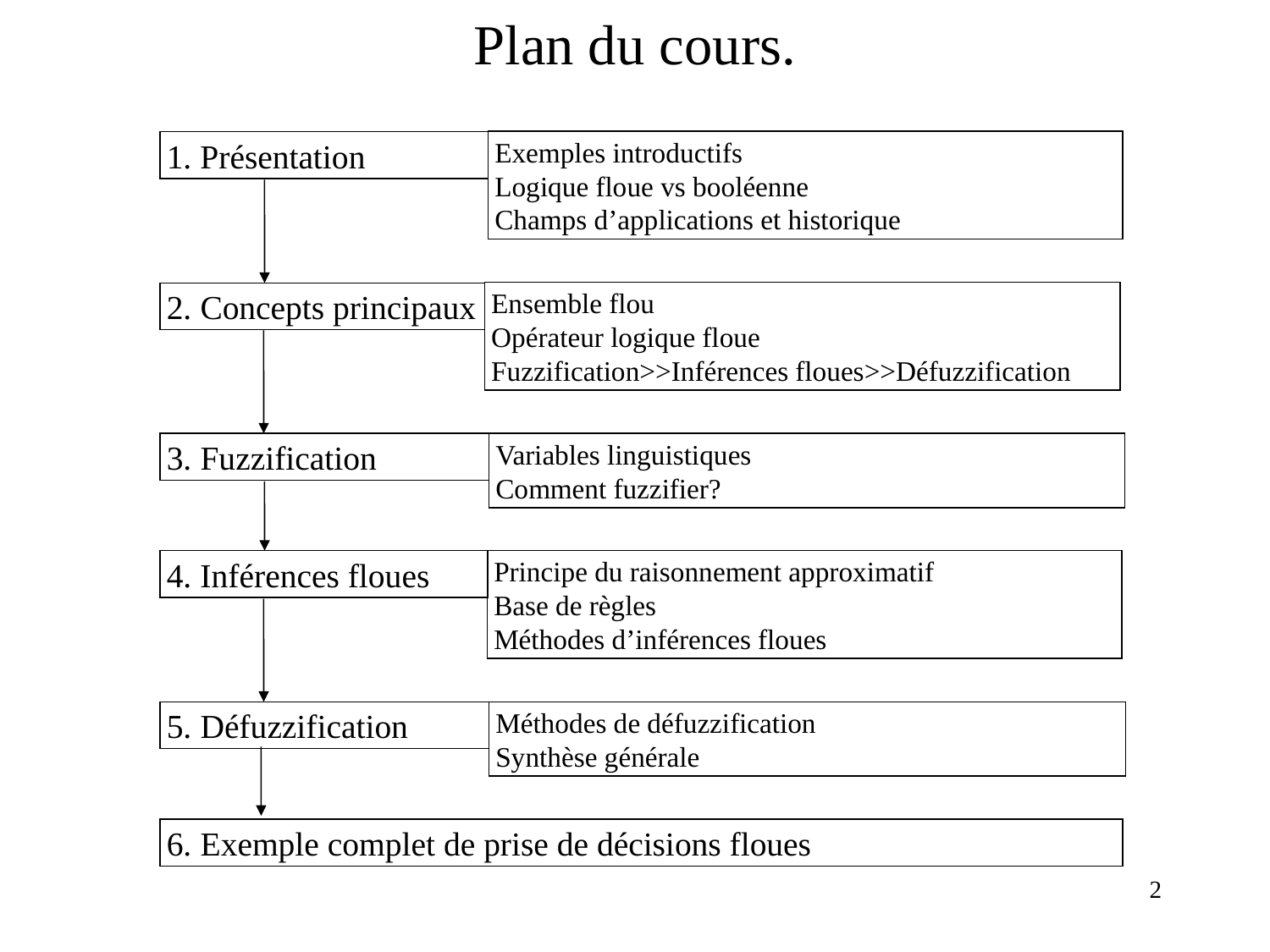

# Plan du cours.
Exemples introductifs
Logique floue vs booléenne
Champs d’applications et historique
1. Présentation

Ensemble flou
Opérateur logique floue
Fuzzification>>Inférences floues>>Défuzzification
2. Concepts principaux

3. Fuzzification
Variables linguistiques
Comment fuzzifier?

4. Inférences floues
Principe du raisonnement approximatif
Base de règles
Méthodes d’inférences floues

5. Défuzzification
Méthodes de défuzzification
Synthèse générale

6. Exemple complet de prise de décisions floues
2